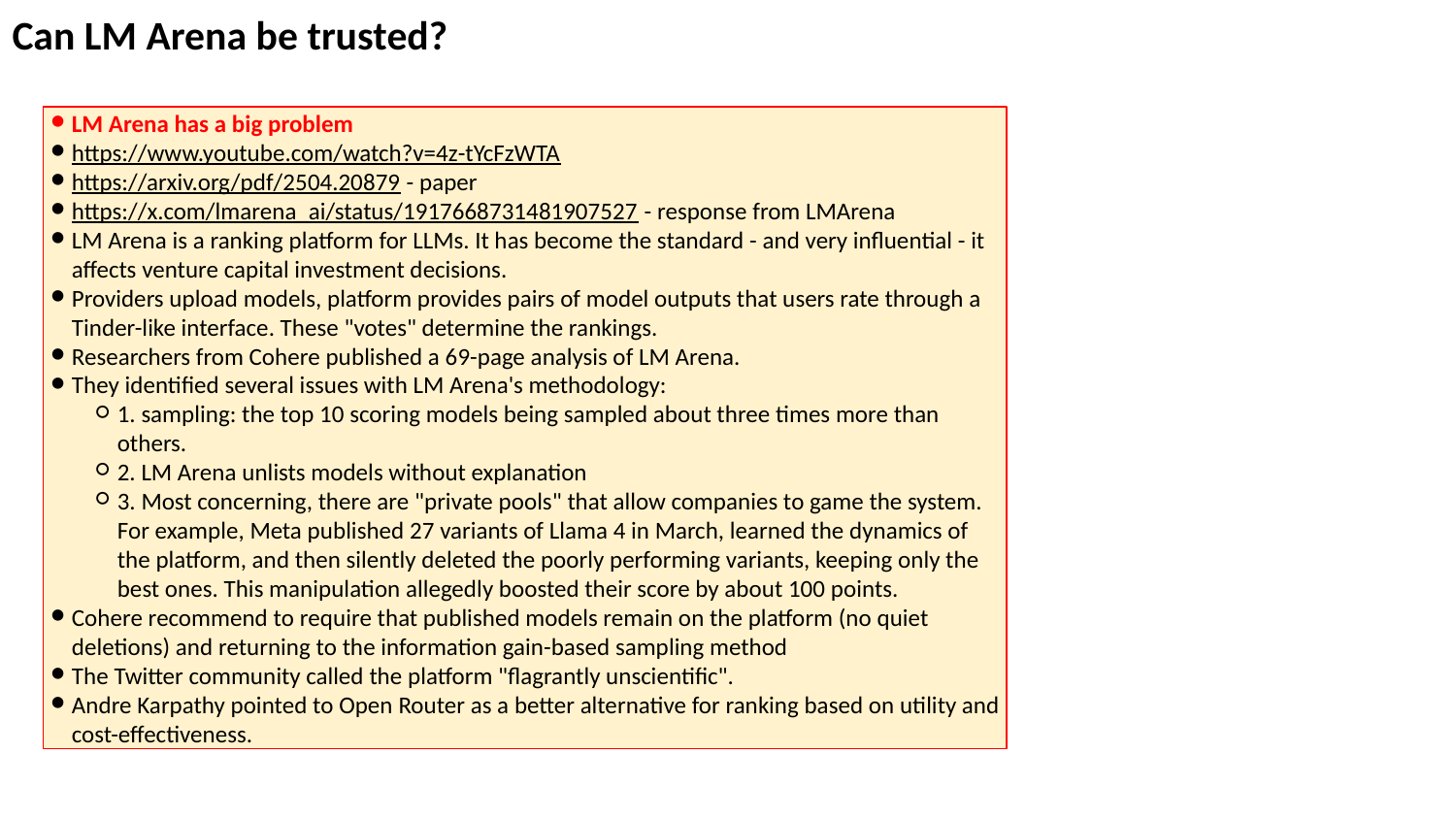

Can LM Arena be trusted?
LM Arena has a big problem
https://www.youtube.com/watch?v=4z-tYcFzWTA
https://arxiv.org/pdf/2504.20879 - paper
https://x.com/lmarena_ai/status/1917668731481907527 - response from LMArena
LM Arena is a ranking platform for LLMs. It has become the standard - and very influential - it affects venture capital investment decisions.
Providers upload models, platform provides pairs of model outputs that users rate through a Tinder-like interface. These "votes" determine the rankings.
Researchers from Cohere published a 69-page analysis of LM Arena.
They identified several issues with LM Arena's methodology:
1. sampling: the top 10 scoring models being sampled about three times more than others.
2. LM Arena unlists models without explanation
3. Most concerning, there are "private pools" that allow companies to game the system. For example, Meta published 27 variants of Llama 4 in March, learned the dynamics of the platform, and then silently deleted the poorly performing variants, keeping only the best ones. This manipulation allegedly boosted their score by about 100 points.
Cohere recommend to require that published models remain on the platform (no quiet deletions) and returning to the information gain-based sampling method
The Twitter community called the platform "flagrantly unscientific".
Andre Karpathy pointed to Open Router as a better alternative for ranking based on utility and cost-effectiveness.